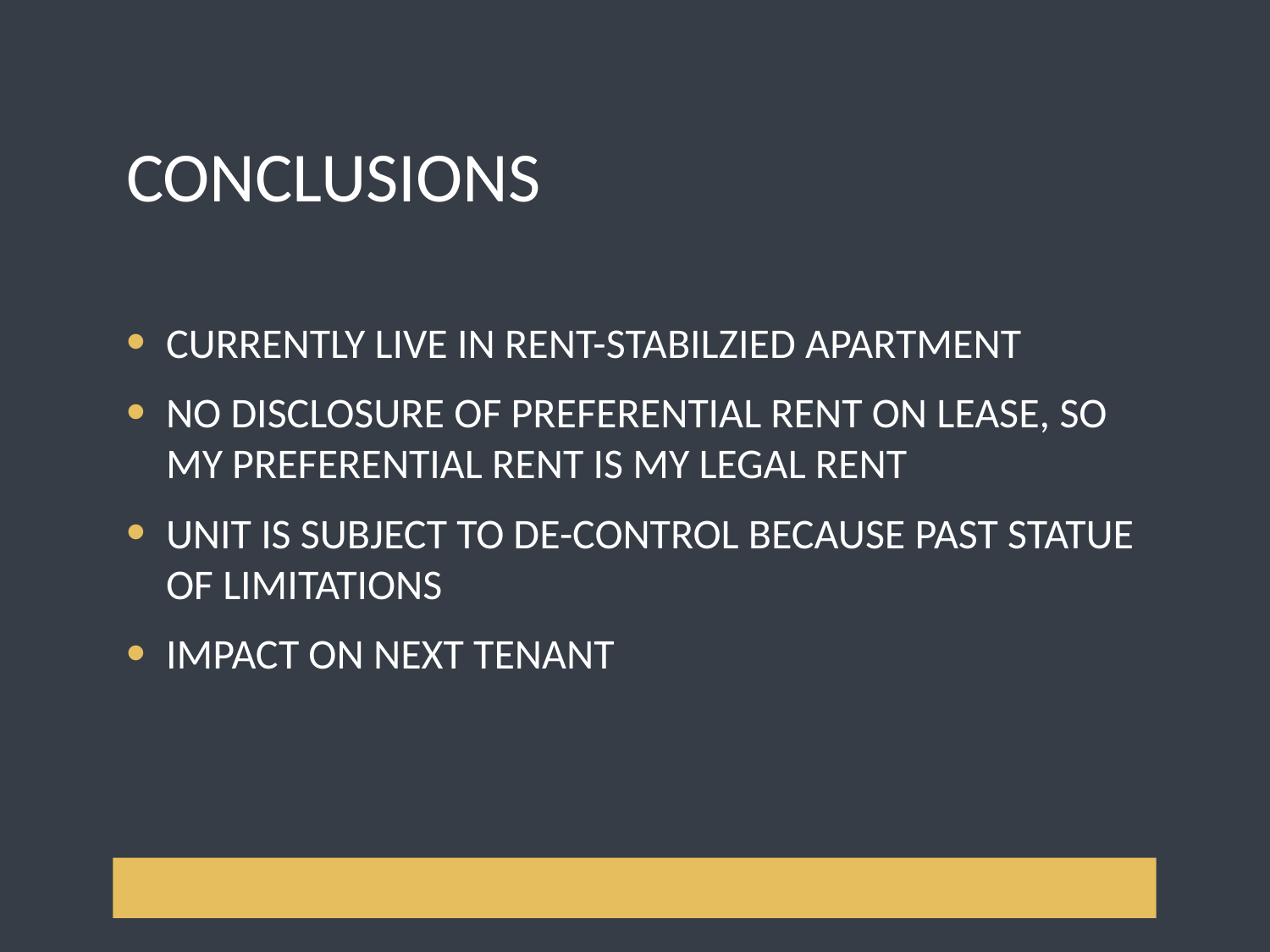

# Conclusions
CURRENTLY LIVE IN RENT-STABILZIED APARTMENT
NO DISCLOSURE OF PREFERENTIAL RENT ON LEASE, SO MY PREFERENTIAL RENT IS MY LEGAL RENT
UNIT IS SUBJECT TO DE-CONTROL BECAUSE PAST STATUE OF LIMITATIONS
IMPACT ON NEXT TENANT